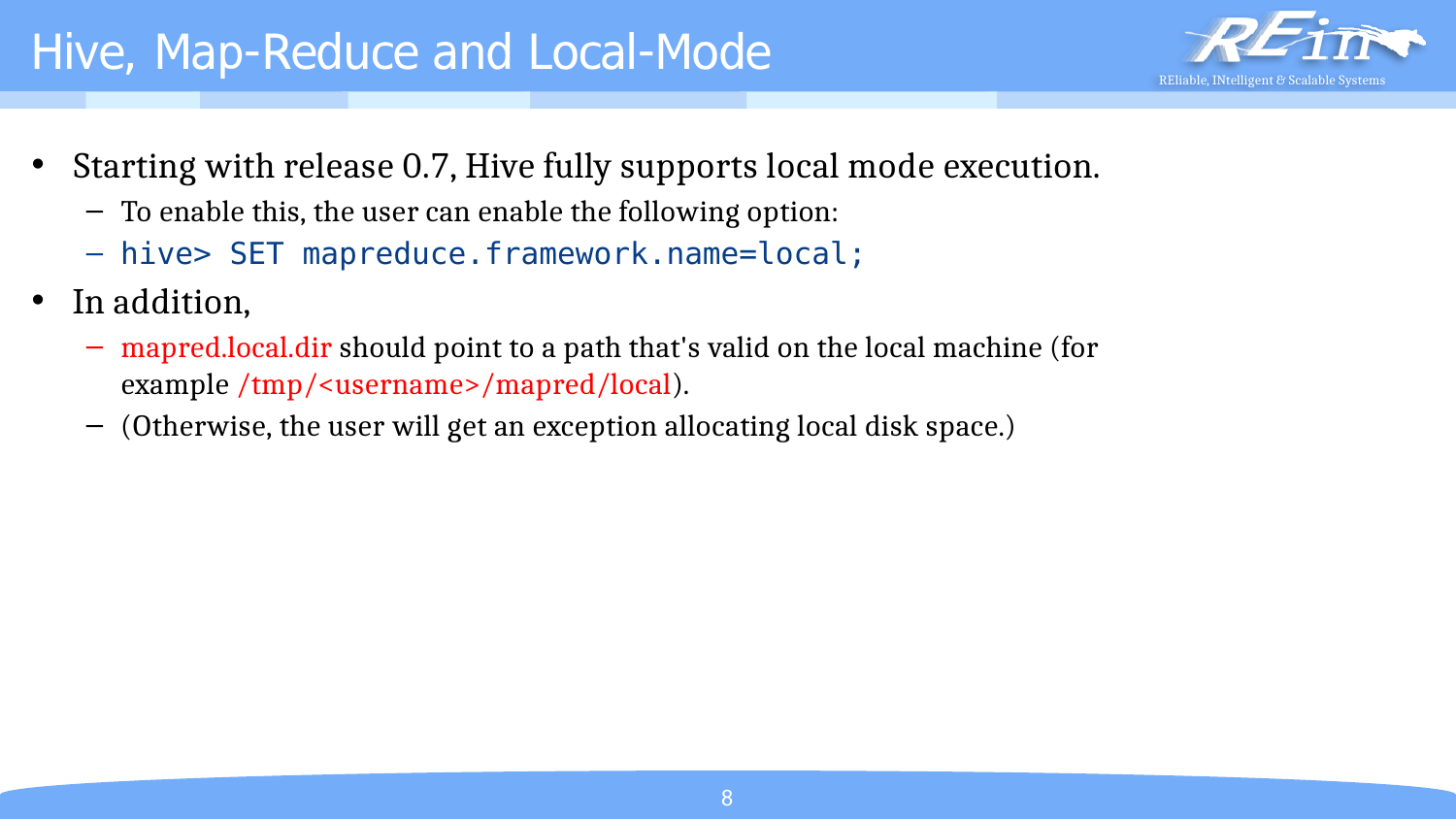

# Hive, Map-Reduce and Local-Mode
Starting with release 0.7, Hive fully supports local mode execution.
To enable this, the user can enable the following option:
hive> SET mapreduce.framework.name=local;
In addition,
mapred.local.dir should point to a path that's valid on the local machine (for example /tmp/<username>/mapred/local).
(Otherwise, the user will get an exception allocating local disk space.)

8